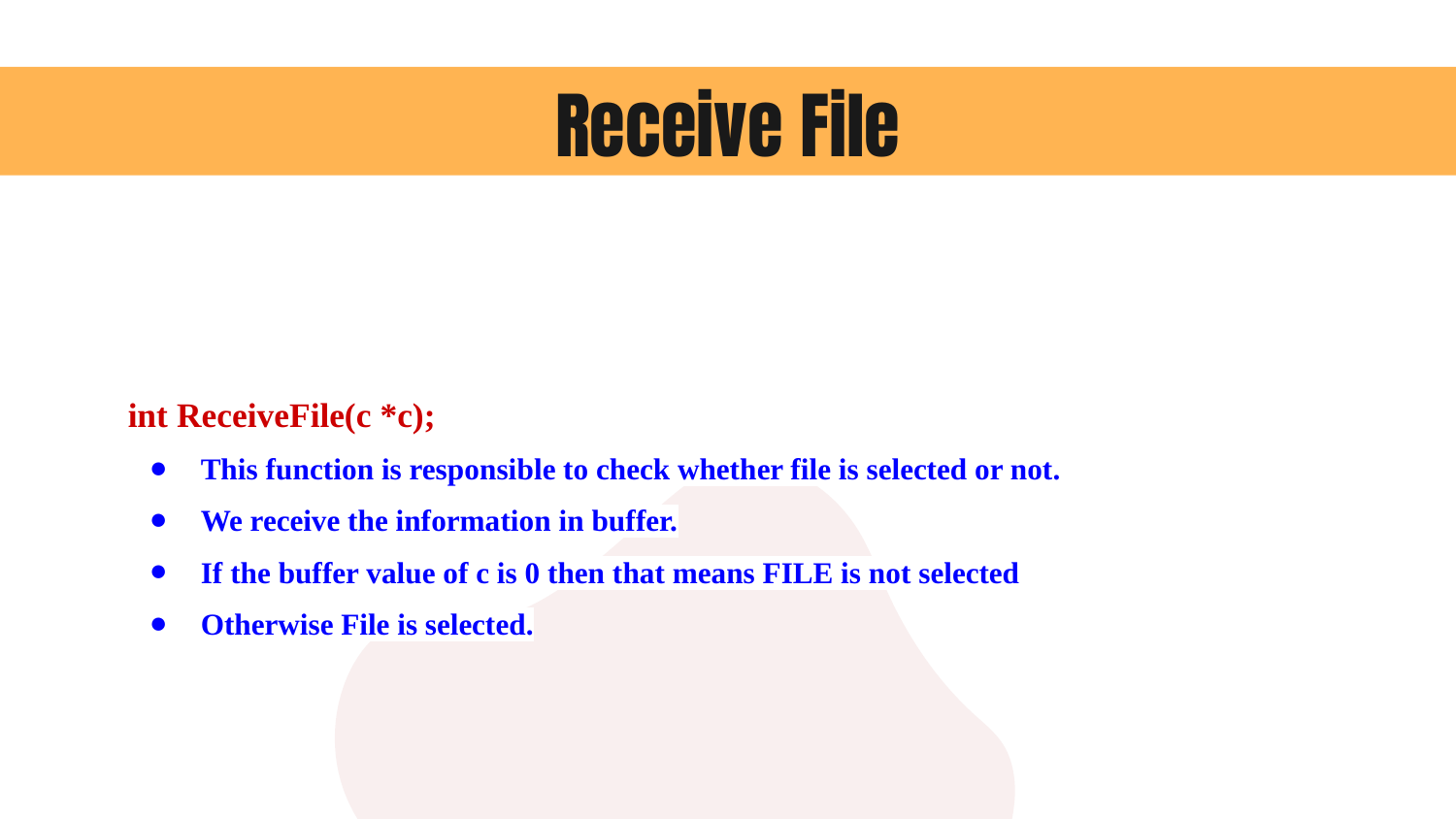

# Receive File
int ReceiveFile(c *c);
This function is responsible to check whether file is selected or not.
We receive the information in buffer.
If the buffer value of c is 0 then that means FILE is not selected
Otherwise File is selected.